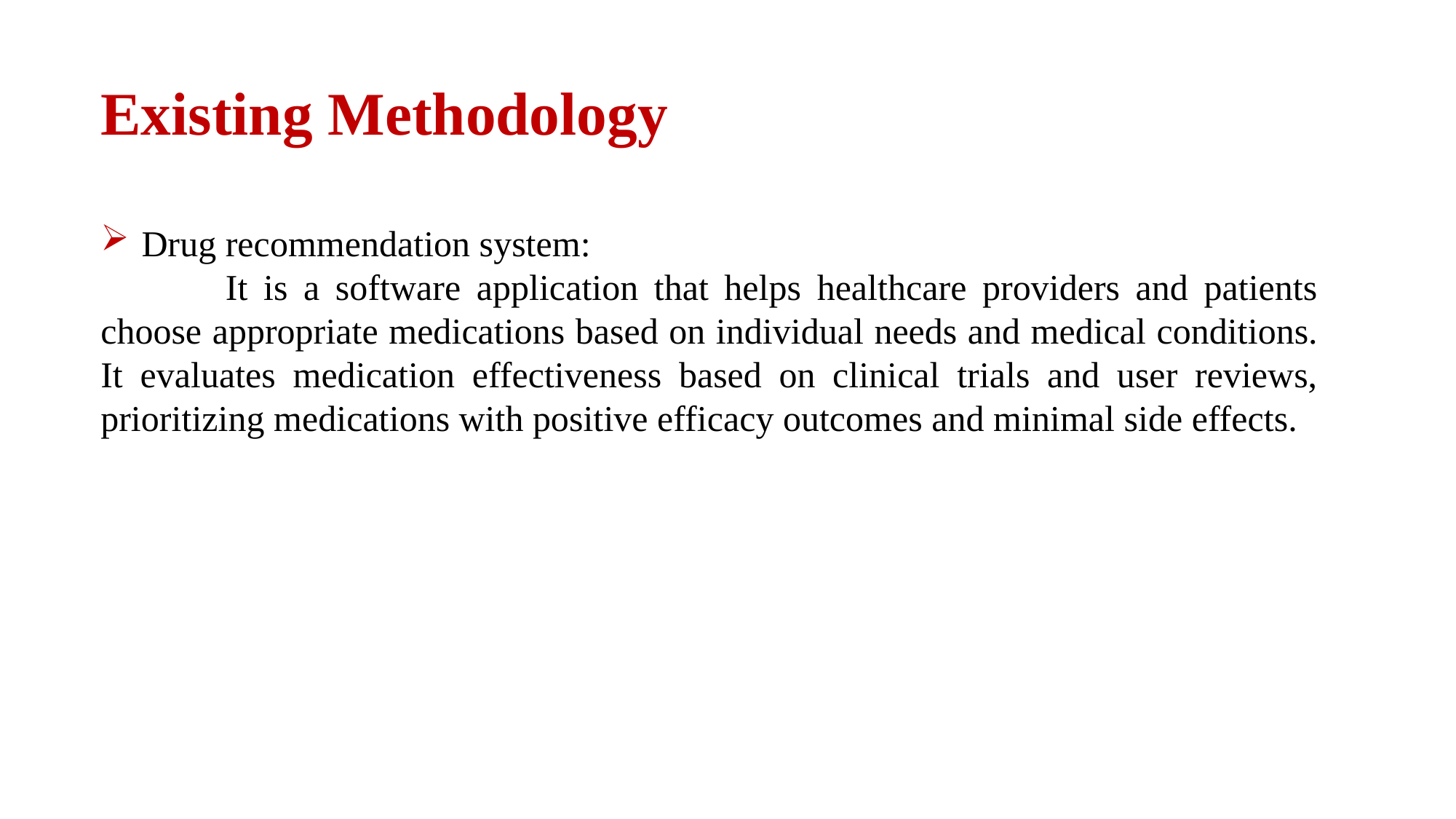

Existing Methodology

Drug recommendation system:
	 It is a software application that helps healthcare providers and patients choose appropriate medications based on individual needs and medical conditions. It evaluates medication effectiveness based on clinical trials and user reviews, prioritizing medications with positive efficacy outcomes and minimal side effects.